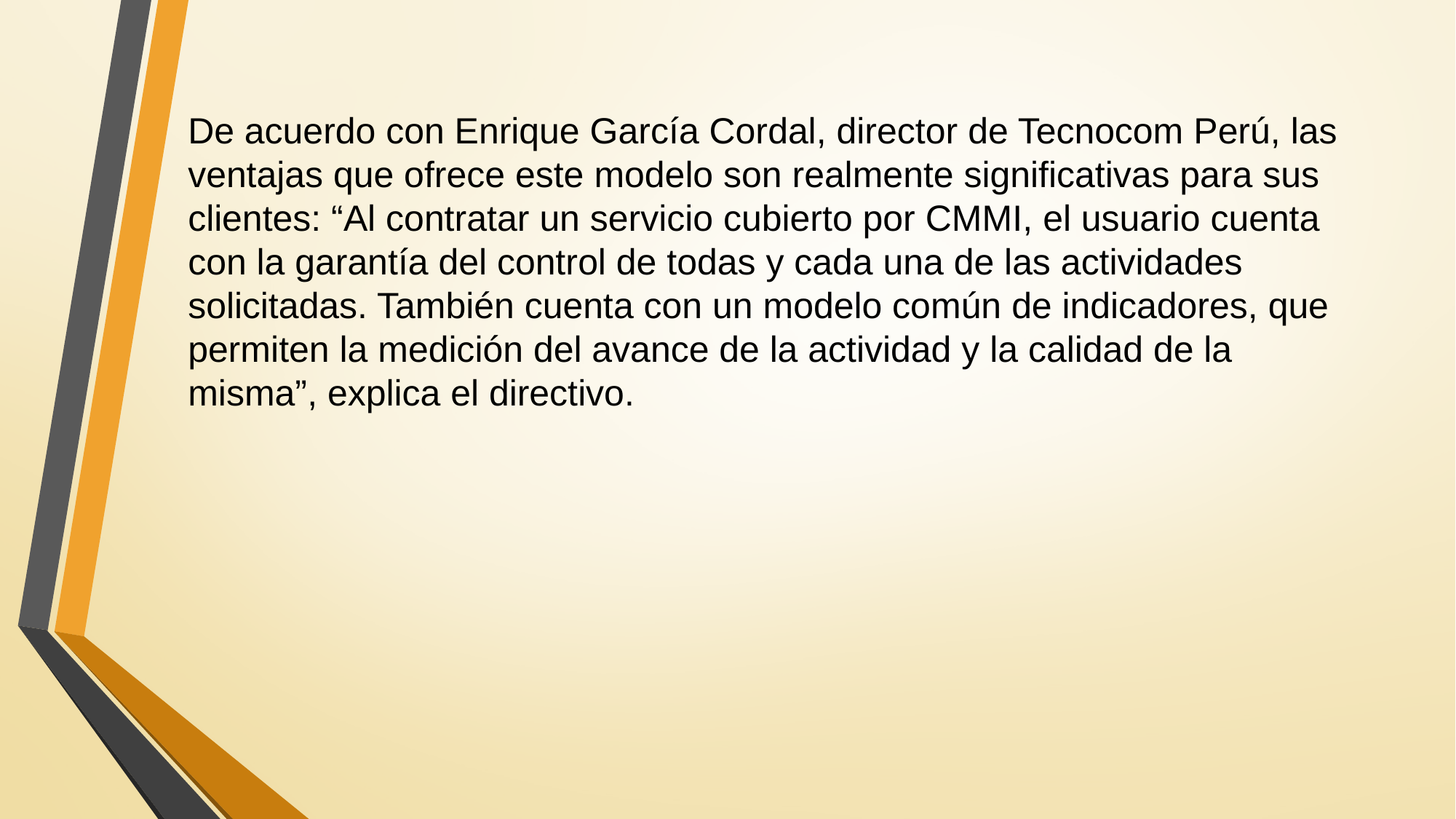

De acuerdo con Enrique García Cordal, director de Tecnocom Perú, las ventajas que ofrece este modelo son realmente significativas para sus clientes: “Al contratar un servicio cubierto por CMMI, el usuario cuenta con la garantía del control de todas y cada una de las actividades solicitadas. También cuenta con un modelo común de indicadores, que permiten la medición del avance de la actividad y la calidad de la misma”, explica el directivo.